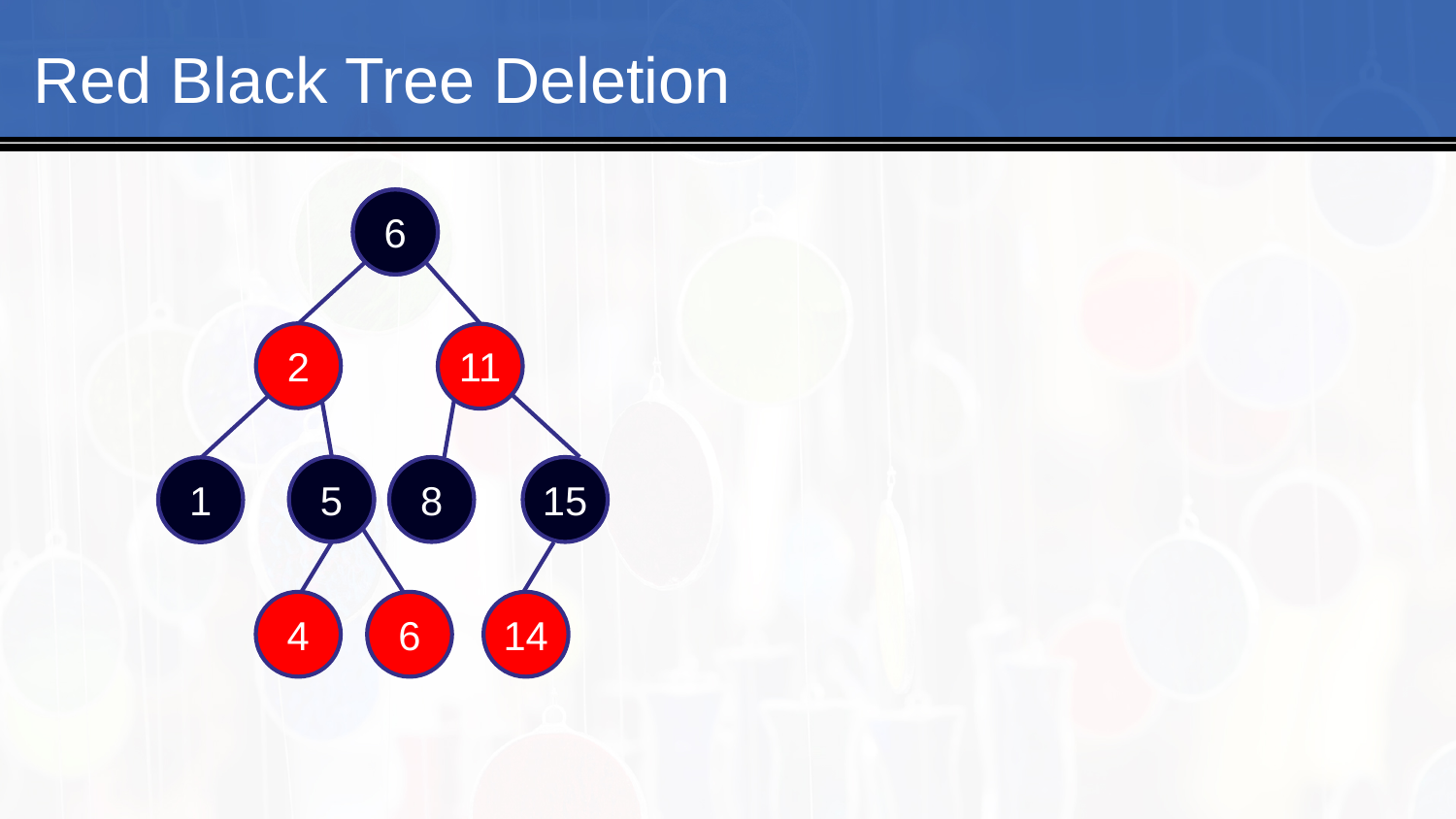

# 15
Red Black Tree Deletion
7
6
2
11
5
5
8
15
1
4
6
14